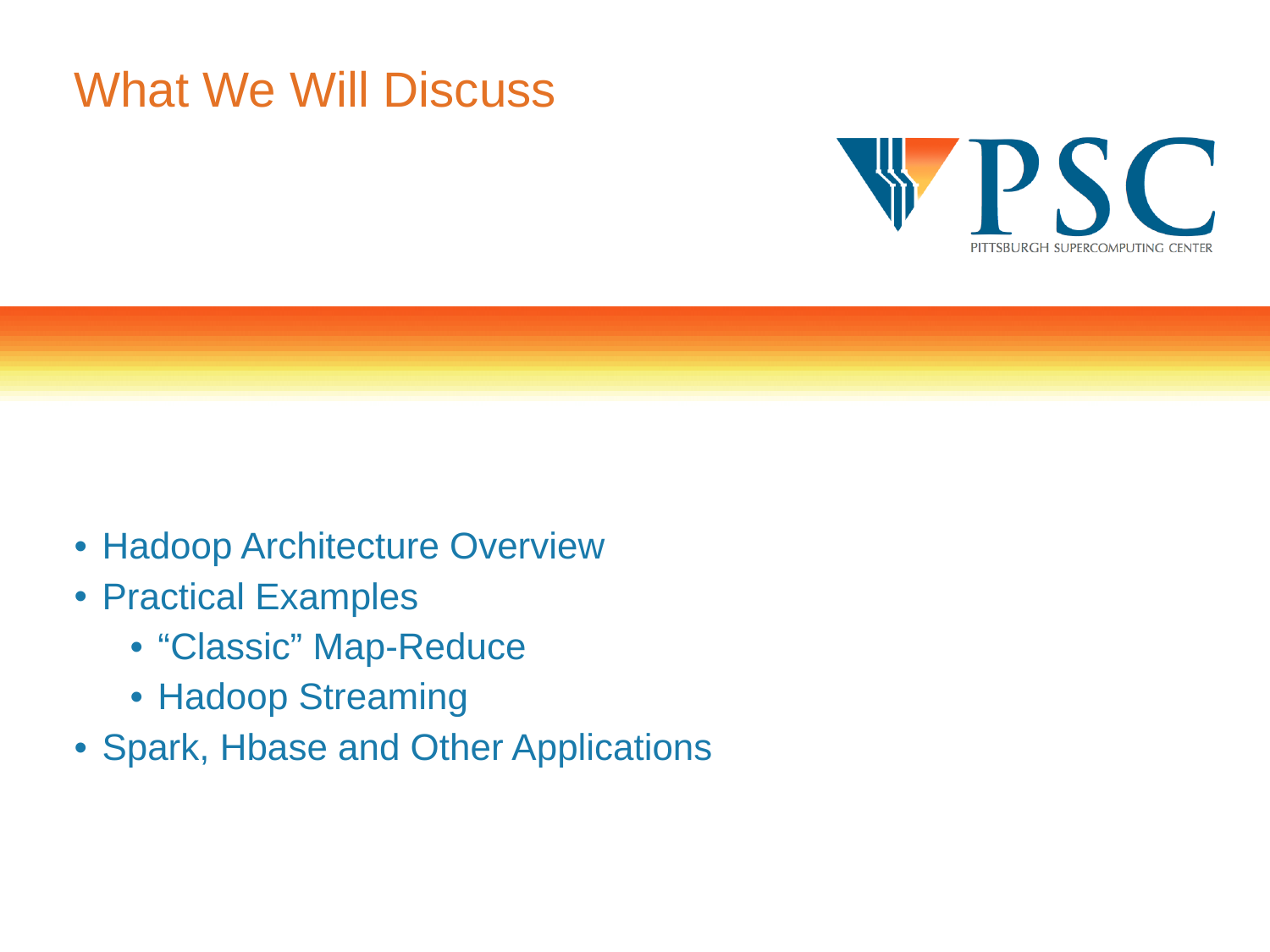

# What We Will Discuss
Hadoop Architecture Overview
Practical Examples
“Classic” Map-Reduce
Hadoop Streaming
Spark, Hbase and Other Applications